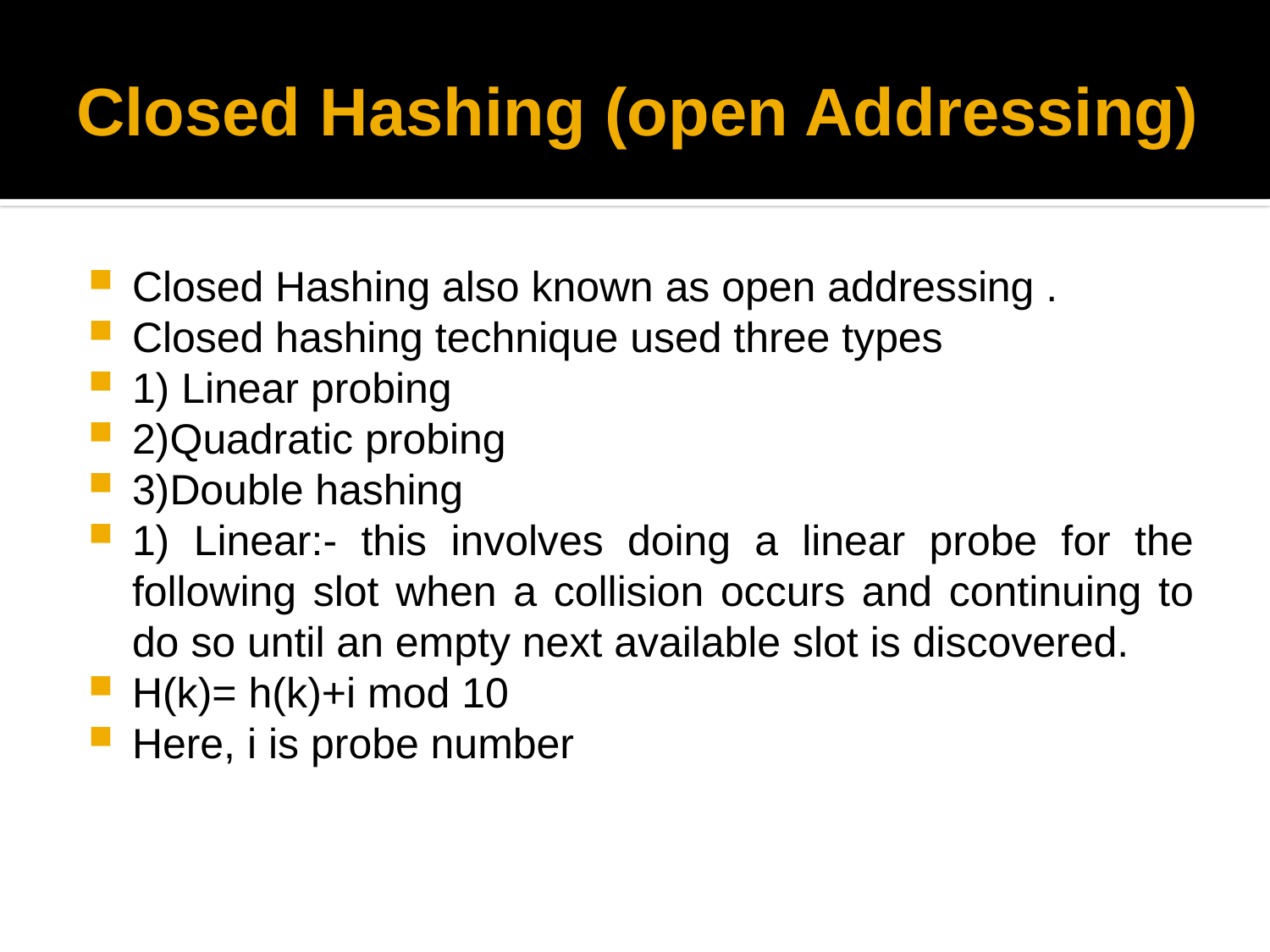

# Closed Hashing (open Addressing)
Closed Hashing also known as open addressing .
Closed hashing technique used three types
1) Linear probing
2)Quadratic probing
3)Double hashing
1) Linear:- this involves doing a linear probe for the following slot when a collision occurs and continuing to do so until an empty next available slot is discovered.
H(k)= h(k)+i mod 10
Here, i is probe number